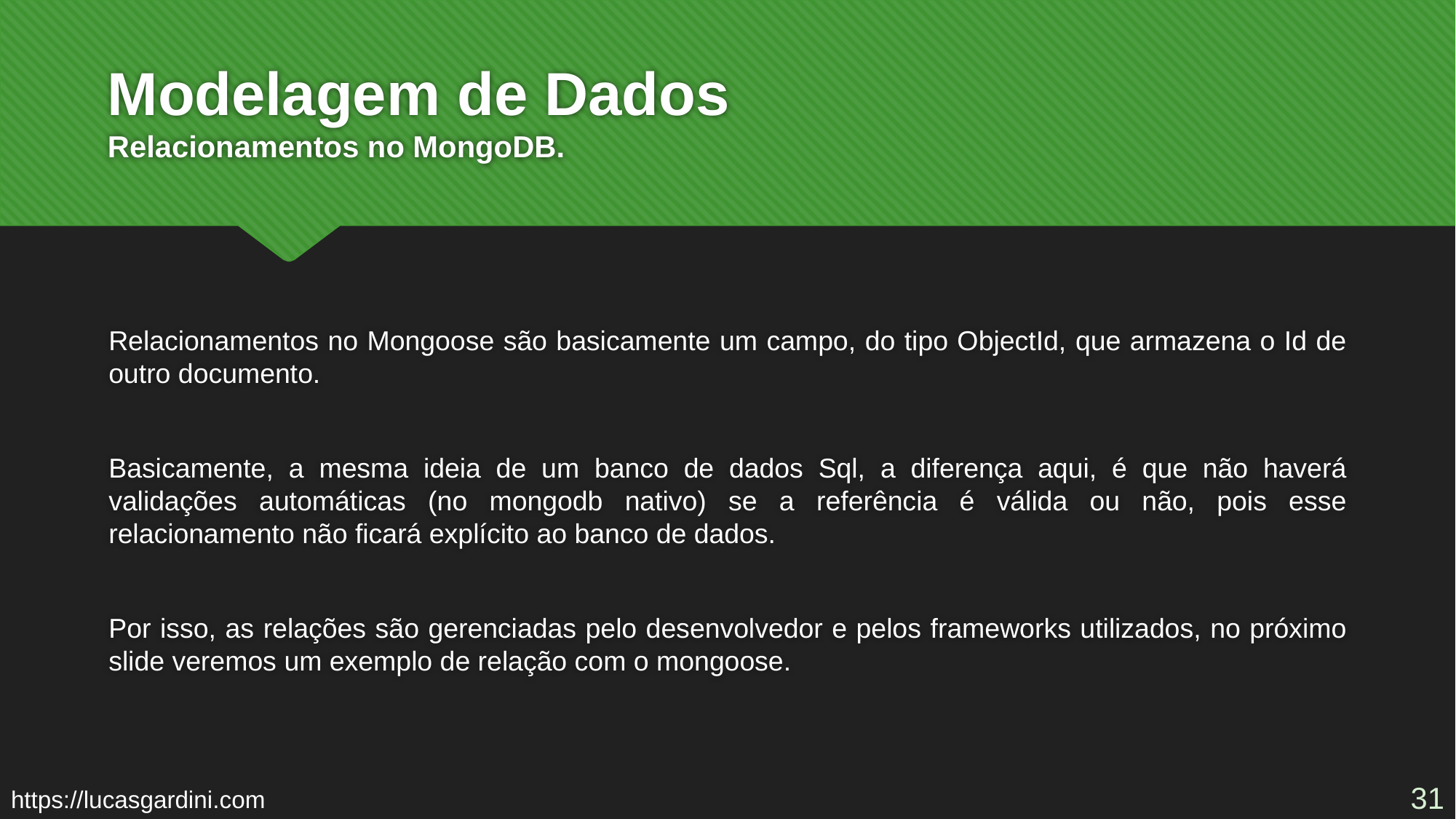

# Modelagem de Dados Relacionamentos no MongoDB.
Relacionamentos no Mongoose são basicamente um campo, do tipo ObjectId, que armazena o Id de outro documento.

Basicamente, a mesma ideia de um banco de dados Sql, a diferença aqui, é que não haverá validações automáticas (no mongodb nativo) se a referência é válida ou não, pois esse relacionamento não ficará explícito ao banco de dados.

Por isso, as relações são gerenciadas pelo desenvolvedor e pelos frameworks utilizados, no próximo slide veremos um exemplo de relação com o mongoose.

31
https://lucasgardini.com